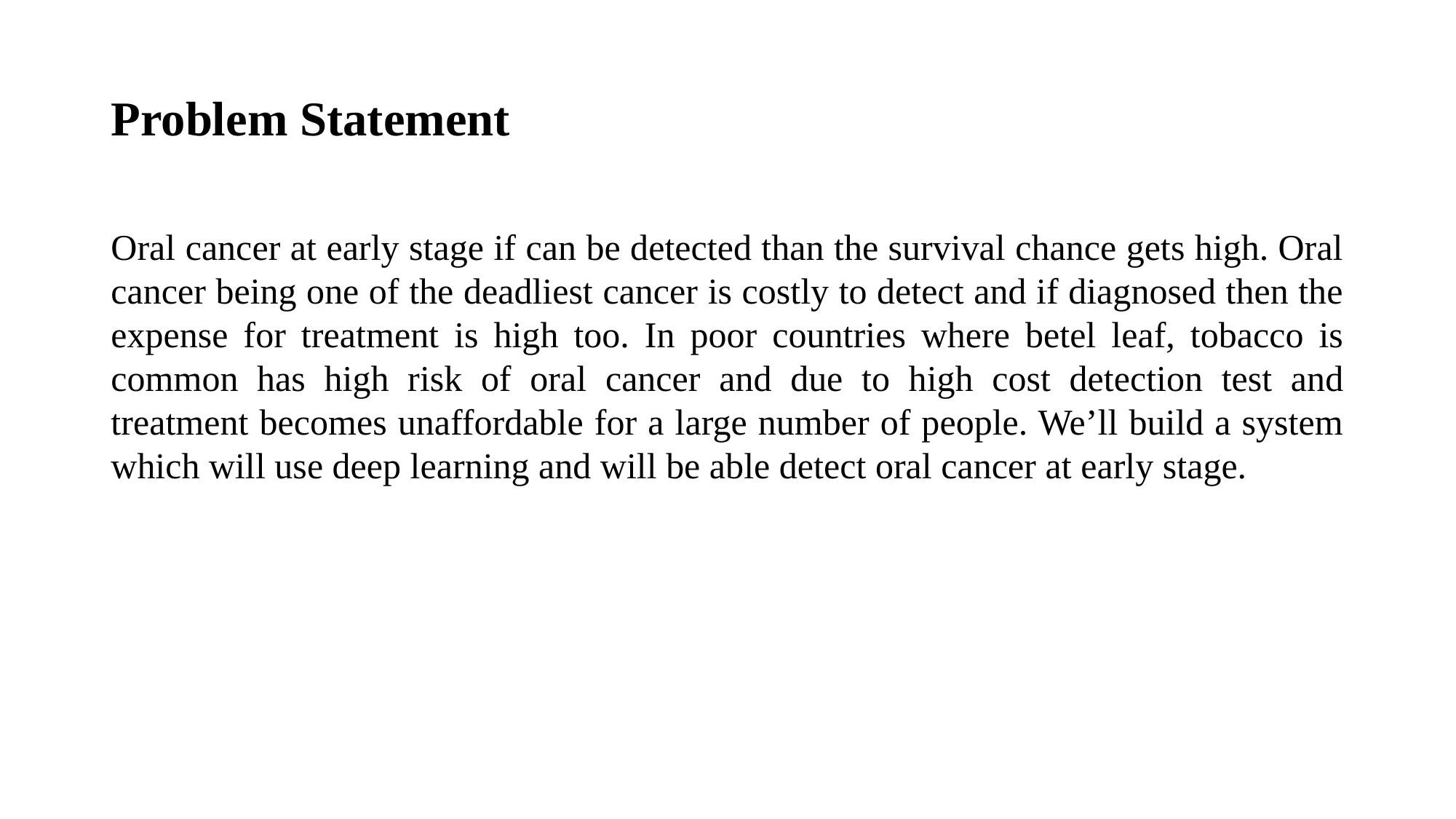

# Problem Statement
Oral cancer at early stage if can be detected than the survival chance gets high. Oral cancer being one of the deadliest cancer is costly to detect and if diagnosed then the expense for treatment is high too. In poor countries where betel leaf, tobacco is common has high risk of oral cancer and due to high cost detection test and treatment becomes unaffordable for a large number of people. We’ll build a system which will use deep learning and will be able detect oral cancer at early stage.